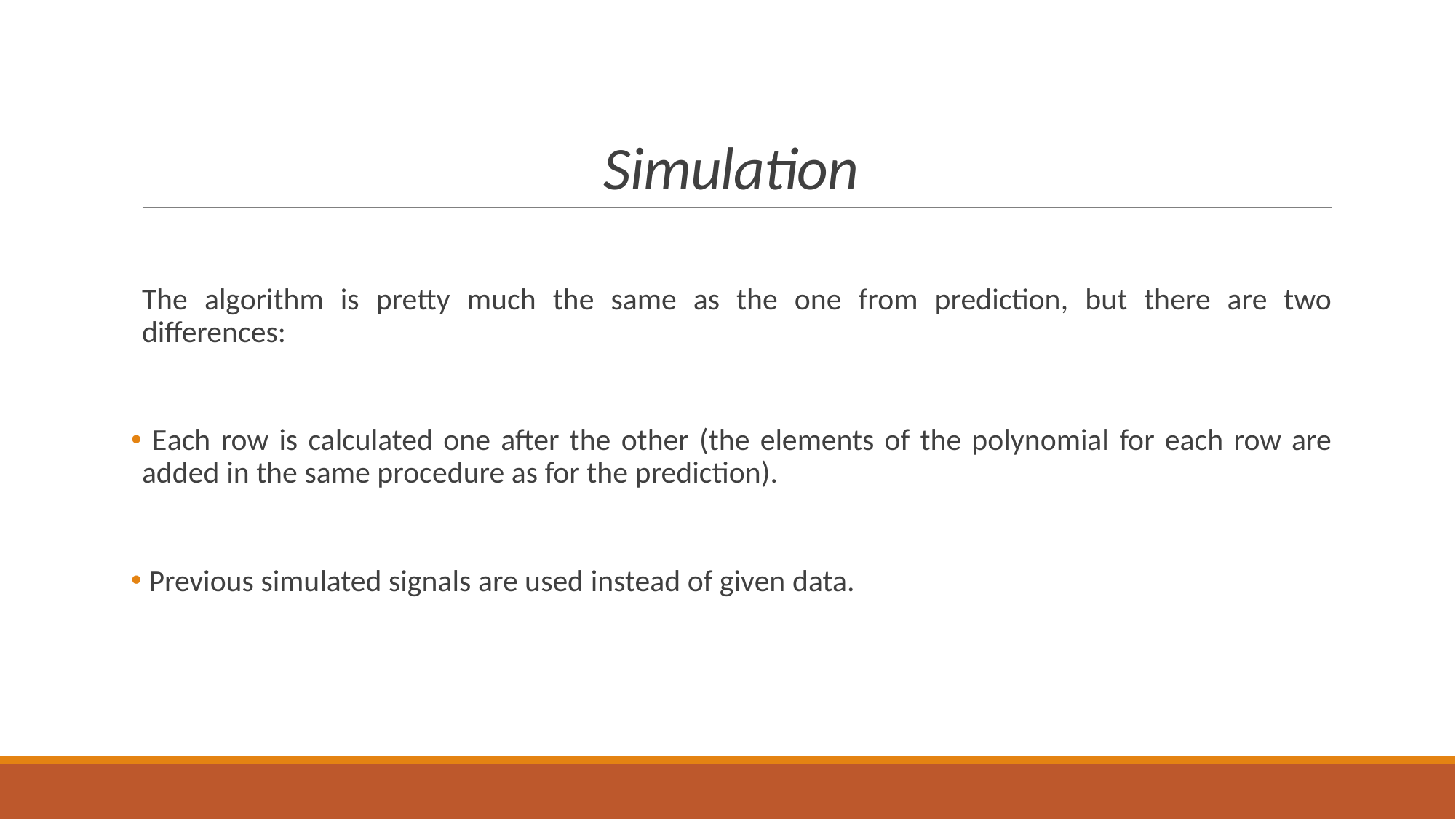

# Simulation

The algorithm is pretty much the same as the one from prediction, but there are two differences:

 Each row is calculated one after the other (the elements of the polynomial for each row are added in the same procedure as for the prediction).

 Previous simulated signals are used instead of given data.